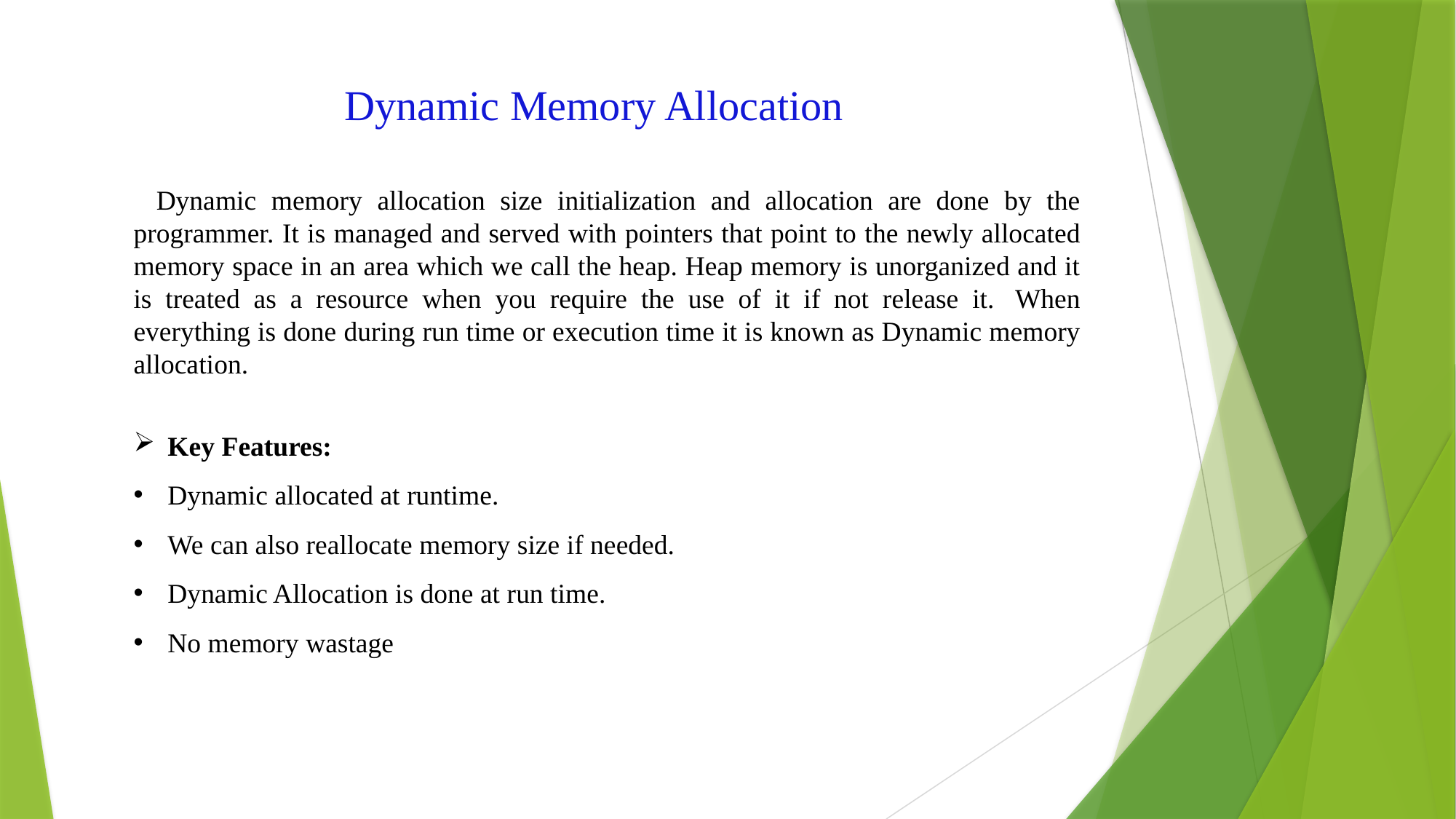

# Dynamic Memory Allocation
n Dynamic memory allocation size initialization and allocation are done by the programmer. It is managed and served with pointers that point to the newly allocated memory space in an area which we call the heap. Heap memory is unorganized and it is treated as a resource when you require the use of it if not release it.  When everything is done during run time or execution time it is known as Dynamic memory allocation.

Key Features:
Dynamic allocated at runtime.
We can also reallocate memory size if needed.
Dynamic Allocation is done at run time.
No memory wastage